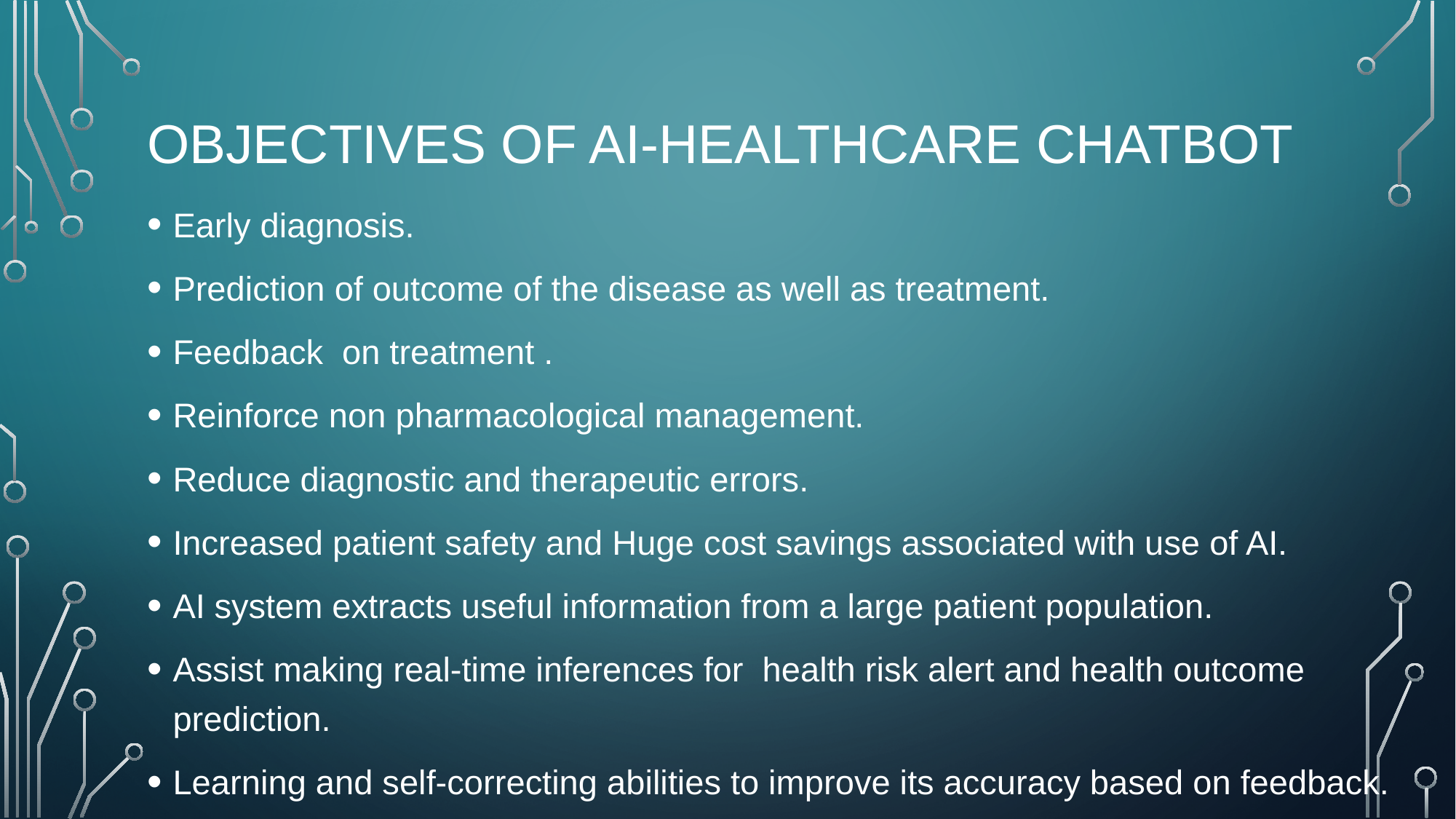

# Objectives of ai-healthcare chatbot
Early diagnosis.
Prediction of outcome of the disease as well as treatment.
Feedback  on treatment .
Reinforce non pharmacological management.
Reduce diagnostic and therapeutic errors.
Increased patient safety and Huge cost savings associated with use of AI.
AI system extracts useful information from a large patient population.
Assist making real-time inferences for  health risk alert and health outcome prediction.
Learning and self-correcting abilities to improve its accuracy based on feedback.